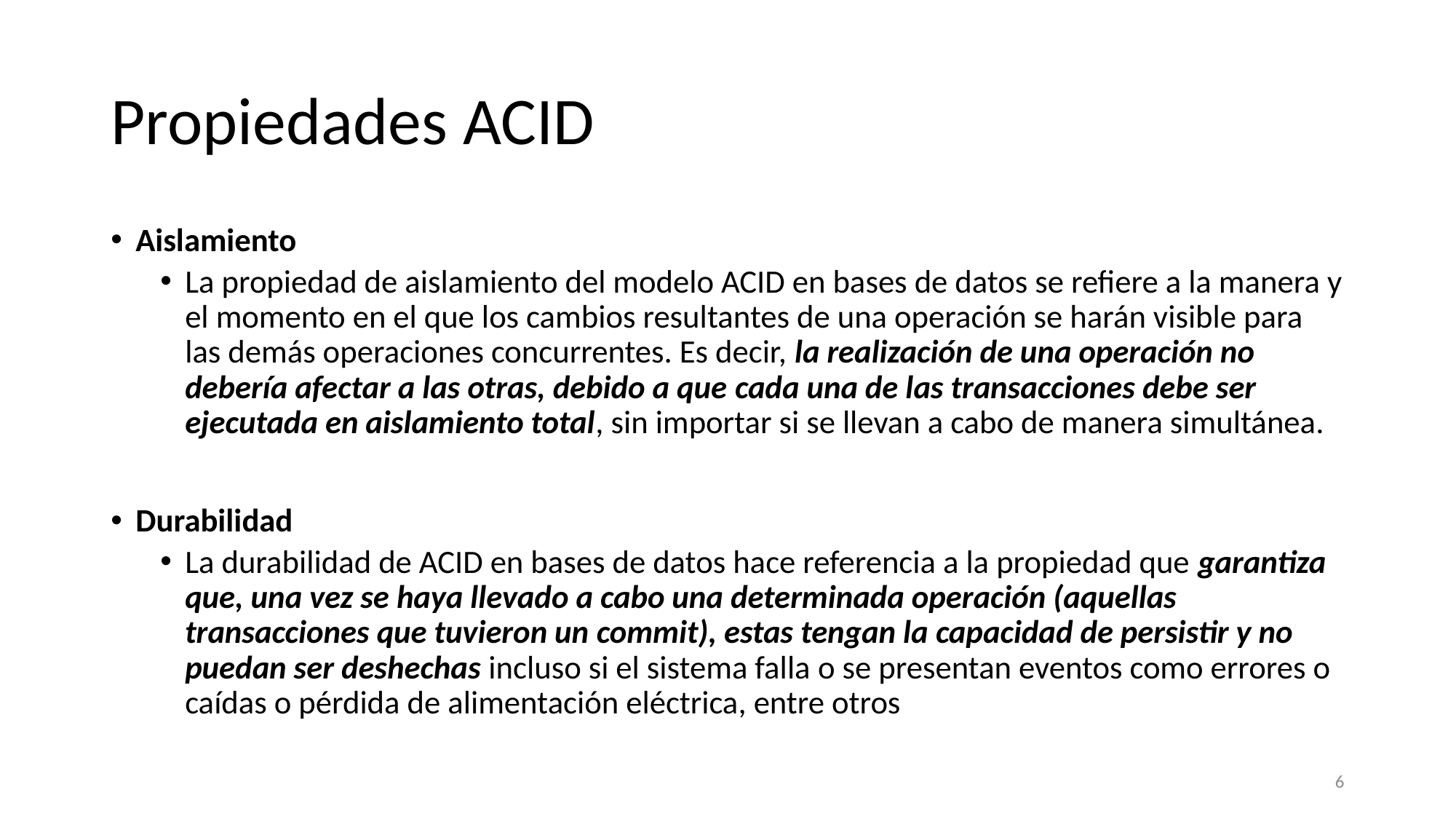

# Propiedades ACID
Aislamiento
La propiedad de aislamiento del modelo ACID en bases de datos se refiere a la manera y el momento en el que los cambios resultantes de una operación se harán visible para las demás operaciones concurrentes. Es decir, la realización de una operación no debería afectar a las otras, debido a que cada una de las transacciones debe ser ejecutada en aislamiento total, sin importar si se llevan a cabo de manera simultánea.

Durabilidad
La durabilidad de ACID en bases de datos hace referencia a la propiedad que garantiza que, una vez se haya llevado a cabo una determinada operación (aquellas transacciones que tuvieron un commit), estas tengan la capacidad de persistir y no puedan ser deshechas incluso si el sistema falla o se presentan eventos como errores o caídas o pérdida de alimentación eléctrica, entre otros
6